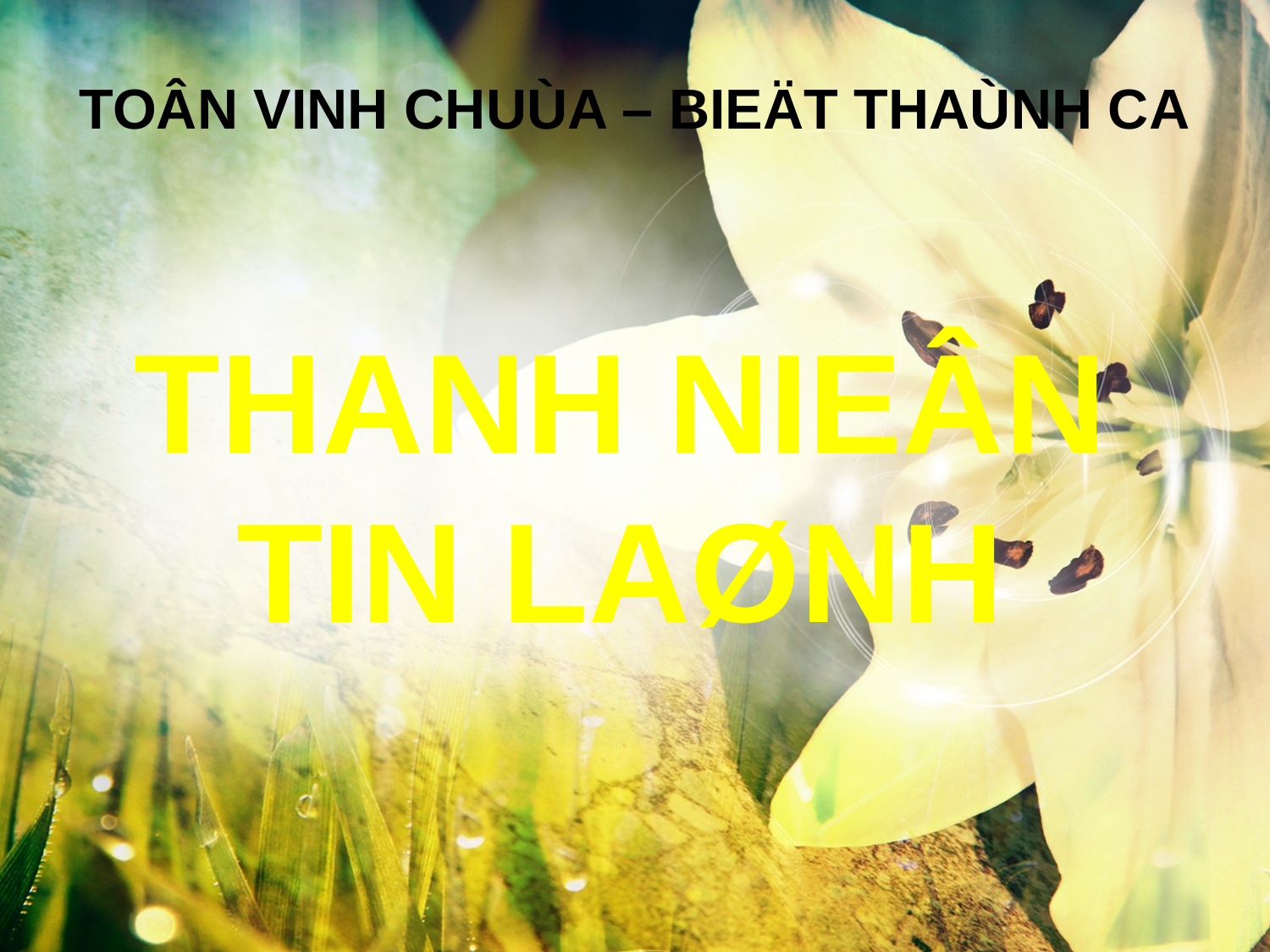

TOÂN VINH CHUÙA – BIEÄT THAÙNH CA
THANH NIEÂN TIN LAØNH